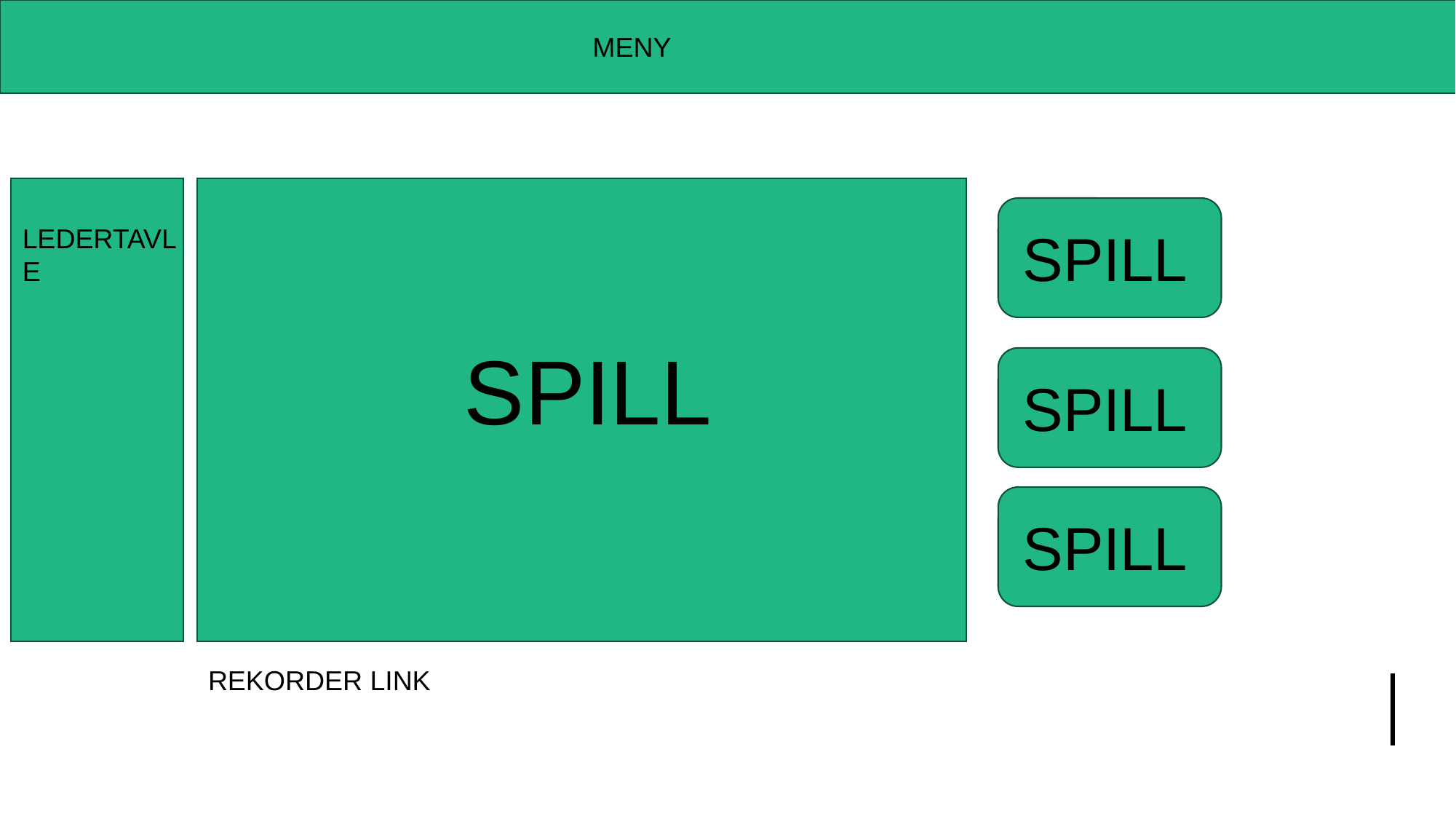

MENY

SPILL
LEDERTAVLE
SPILL

SPILL

SPILL
REKORDER LINK